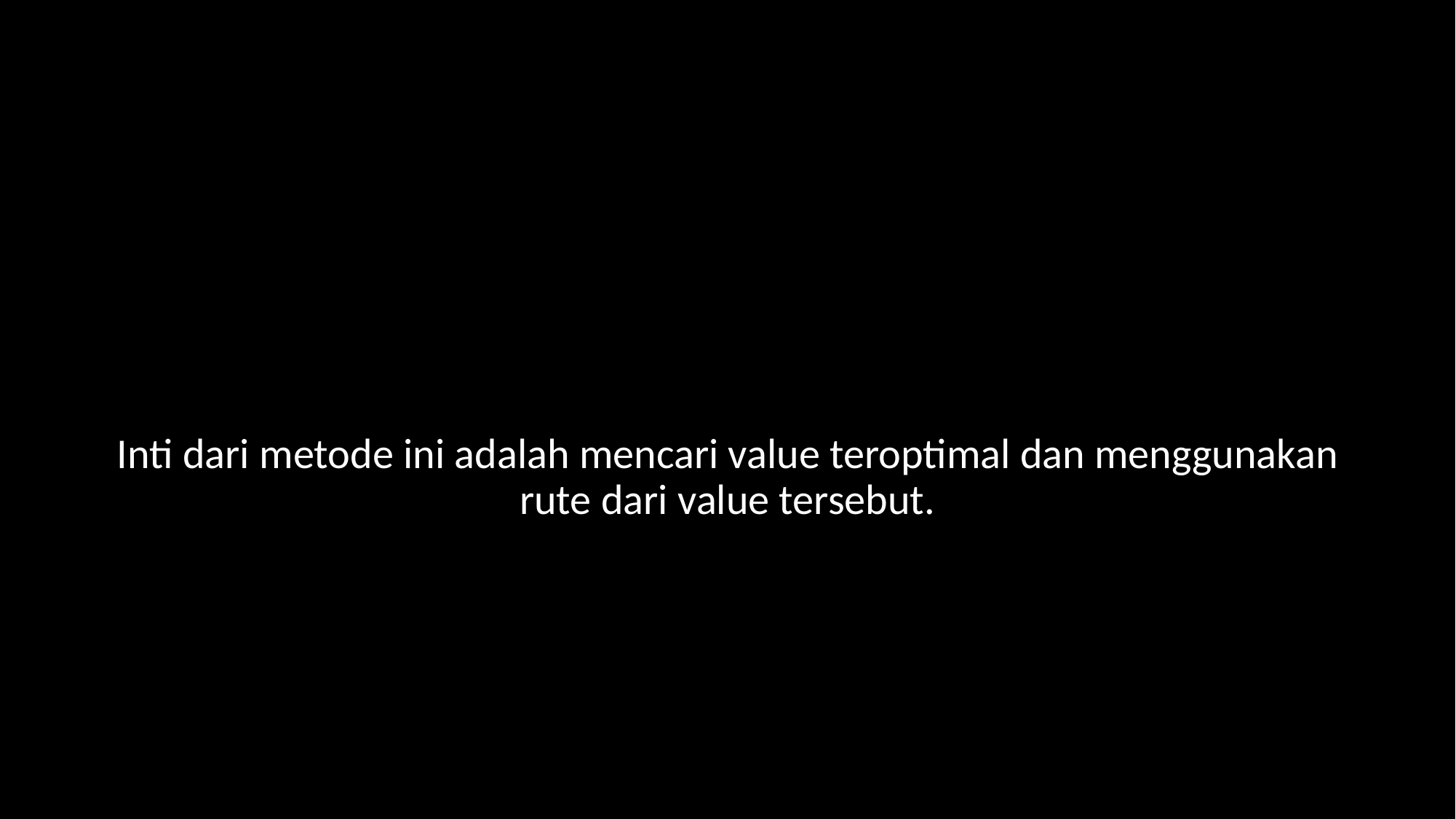

#
Inti dari metode ini adalah mencari value teroptimal dan menggunakan rute dari value tersebut.